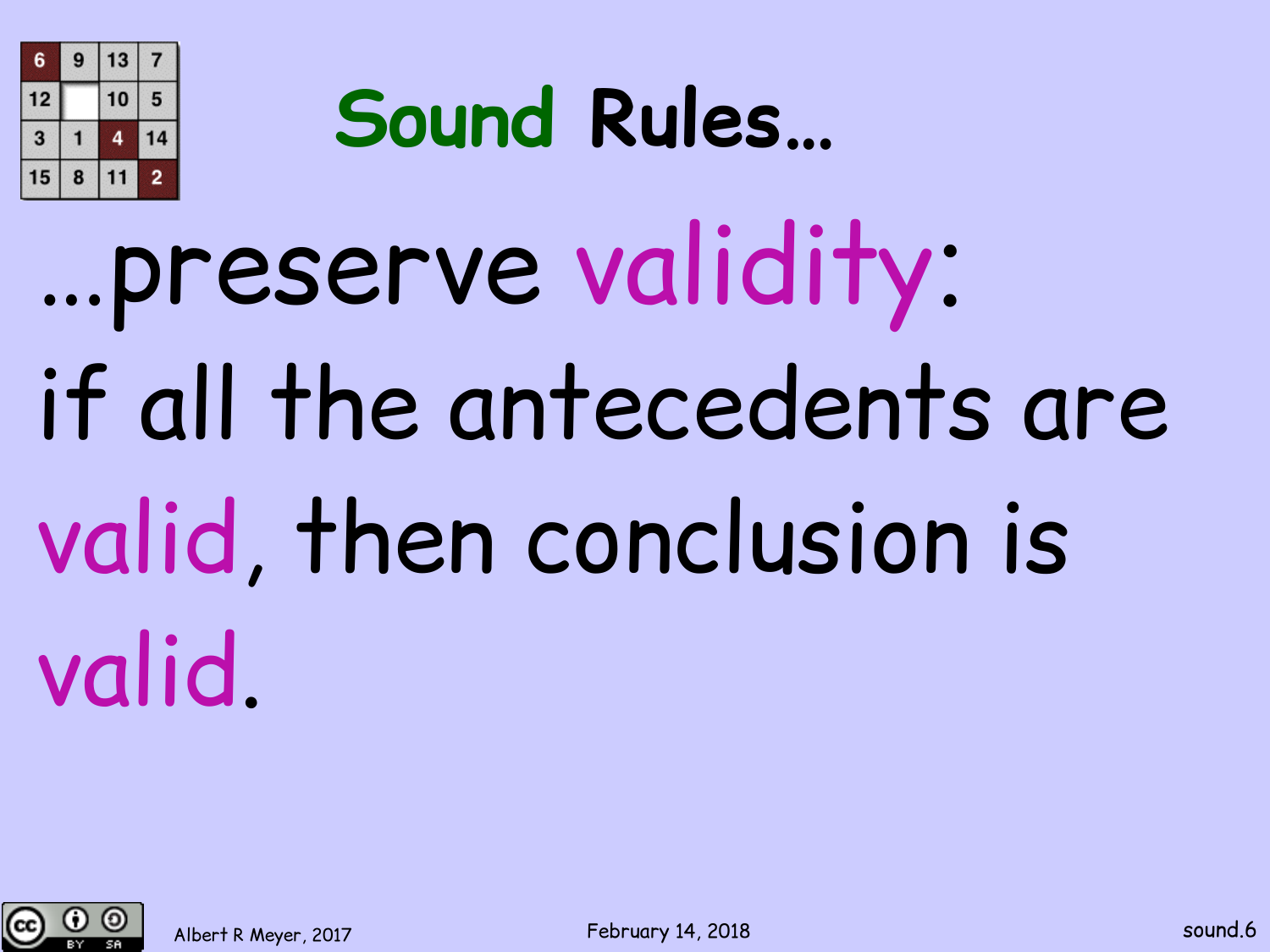

# Sound Rules…
…preserve validity:
if all the antecedents are
valid, then conclusion is
valid.
sound.6